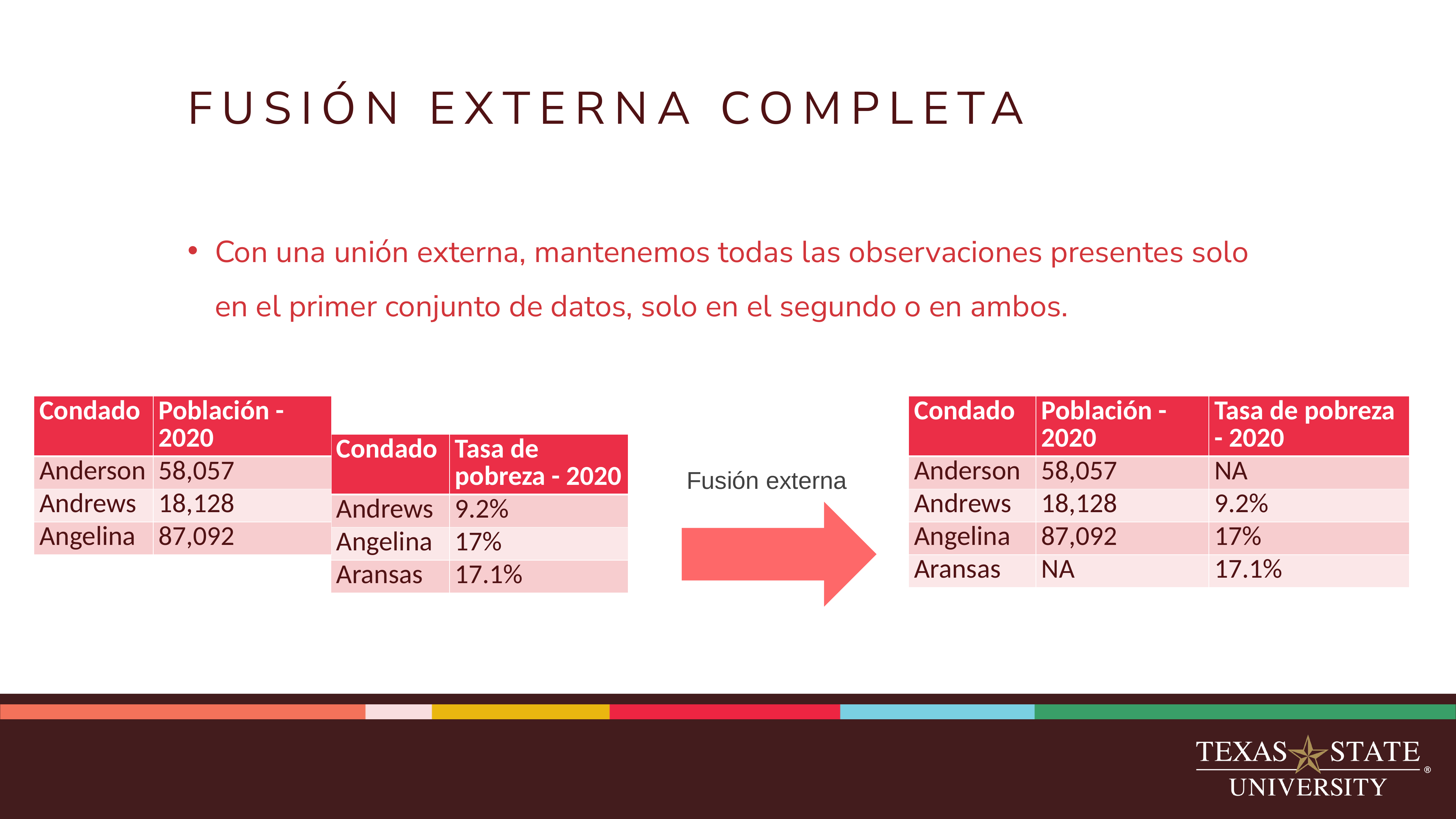

# FUSIÓN EXTERNA COMPLETA
Con una unión externa, mantenemos todas las observaciones presentes solo en el primer conjunto de datos, solo en el segundo o en ambos.
| Condado | Población - 2020 |
| --- | --- |
| Anderson | 58,057 |
| Andrews | 18,128 |
| Angelina | 87,092 |
| Condado | Población - 2020 | Tasa de pobreza - 2020 |
| --- | --- | --- |
| Anderson | 58,057 | NA |
| Andrews | 18,128 | 9.2% |
| Angelina | 87,092 | 17% |
| Aransas | NA | 17.1% |
| Condado | Tasa de pobreza - 2020 |
| --- | --- |
| Andrews | 9.2% |
| Angelina | 17% |
| Aransas | 17.1% |
Fusión externa